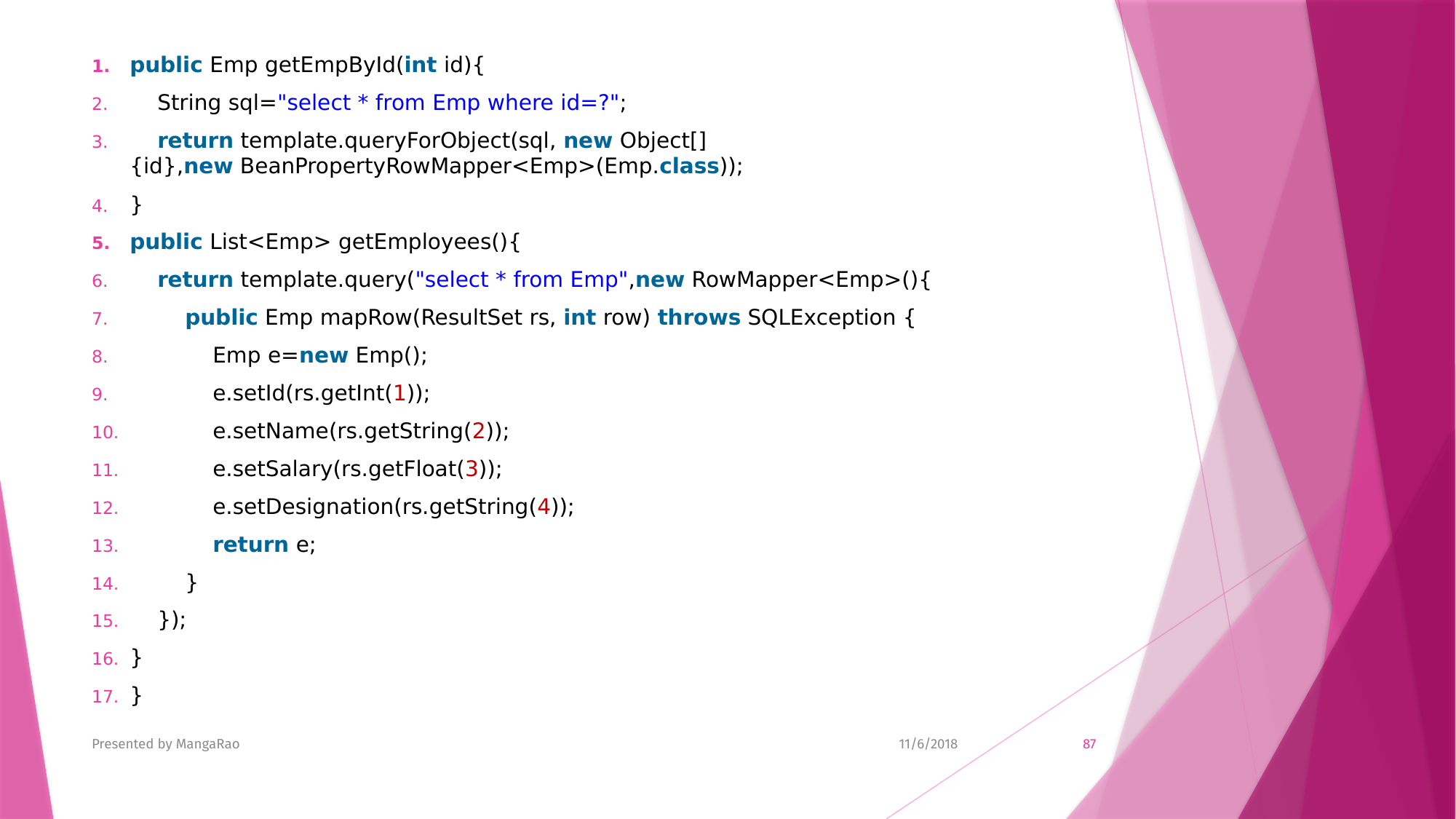

public Emp getEmpById(int id){
    String sql="select * from Emp where id=?";
    return template.queryForObject(sql, new Object[]{id},new BeanPropertyRowMapper<Emp>(Emp.class));
}
public List<Emp> getEmployees(){
    return template.query("select * from Emp",new RowMapper<Emp>(){
        public Emp mapRow(ResultSet rs, int row) throws SQLException {
            Emp e=new Emp();
            e.setId(rs.getInt(1));
            e.setName(rs.getString(2));
            e.setSalary(rs.getFloat(3));
            e.setDesignation(rs.getString(4));
            return e;
        }
    });
}
}

Presented by MangaRao
11/6/2018
87